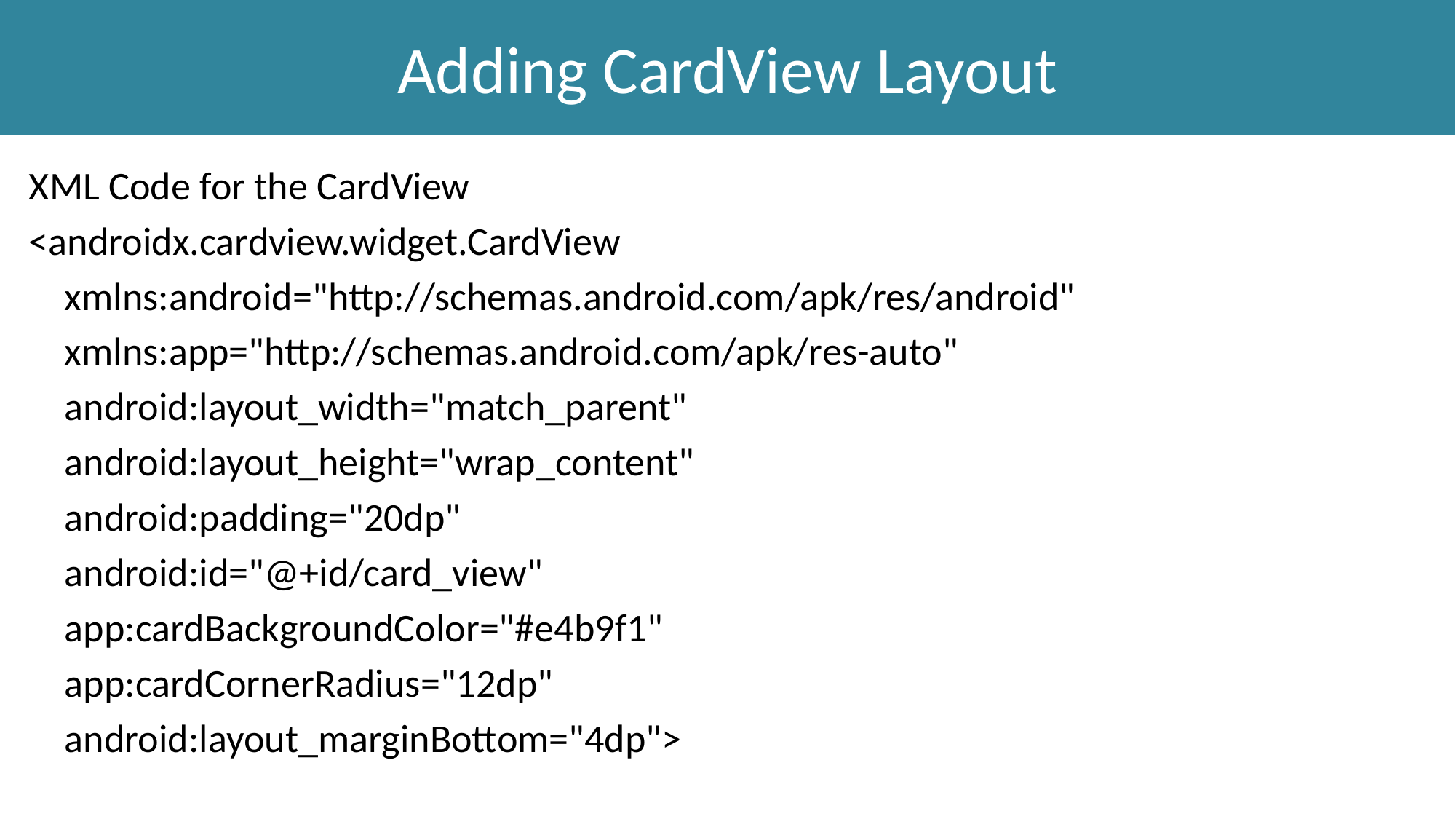

# Adding CardView Layout
XML Code for the CardView
<androidx.cardview.widget.CardView
    xmlns:android="http://schemas.android.com/apk/res/android"
    xmlns:app="http://schemas.android.com/apk/res-auto"
    android:layout_width="match_parent"
    android:layout_height="wrap_content"
    android:padding="20dp"
    android:id="@+id/card_view"
    app:cardBackgroundColor="#e4b9f1"
    app:cardCornerRadius="12dp"
    android:layout_marginBottom="4dp">